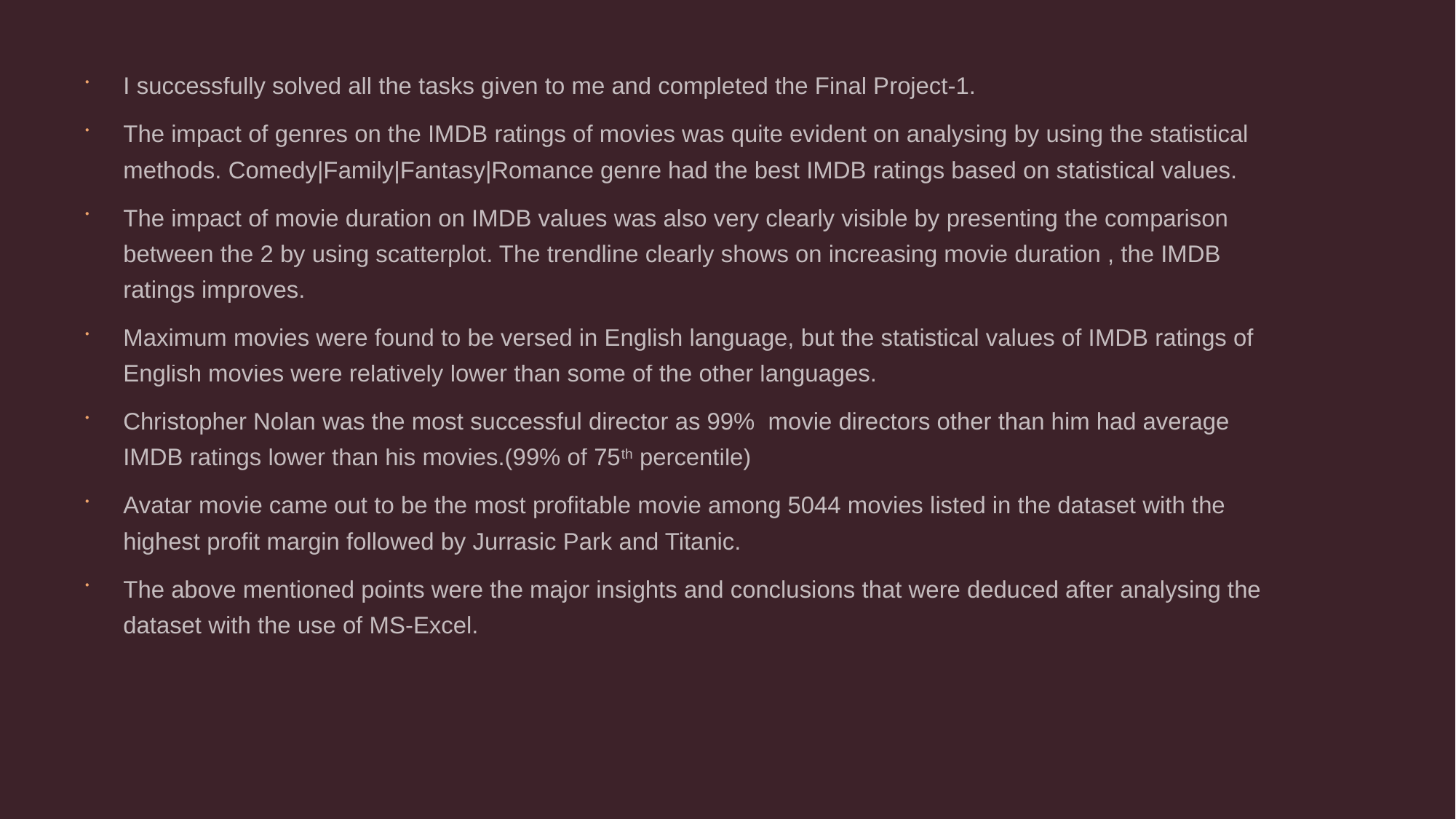

I successfully solved all the tasks given to me and completed the Final Project-1.
The impact of genres on the IMDB ratings of movies was quite evident on analysing by using the statistical methods. Comedy|Family|Fantasy|Romance genre had the best IMDB ratings based on statistical values.
The impact of movie duration on IMDB values was also very clearly visible by presenting the comparison between the 2 by using scatterplot. The trendline clearly shows on increasing movie duration , the IMDB ratings improves.
Maximum movies were found to be versed in English language, but the statistical values of IMDB ratings of English movies were relatively lower than some of the other languages.
Christopher Nolan was the most successful director as 99%  movie directors other than him had average IMDB ratings lower than his movies.(99% of 75th percentile)
Avatar movie came out to be the most profitable movie among 5044 movies listed in the dataset with the highest profit margin followed by Jurrasic Park and Titanic.
The above mentioned points were the major insights and conclusions that were deduced after analysing the dataset with the use of MS-Excel.